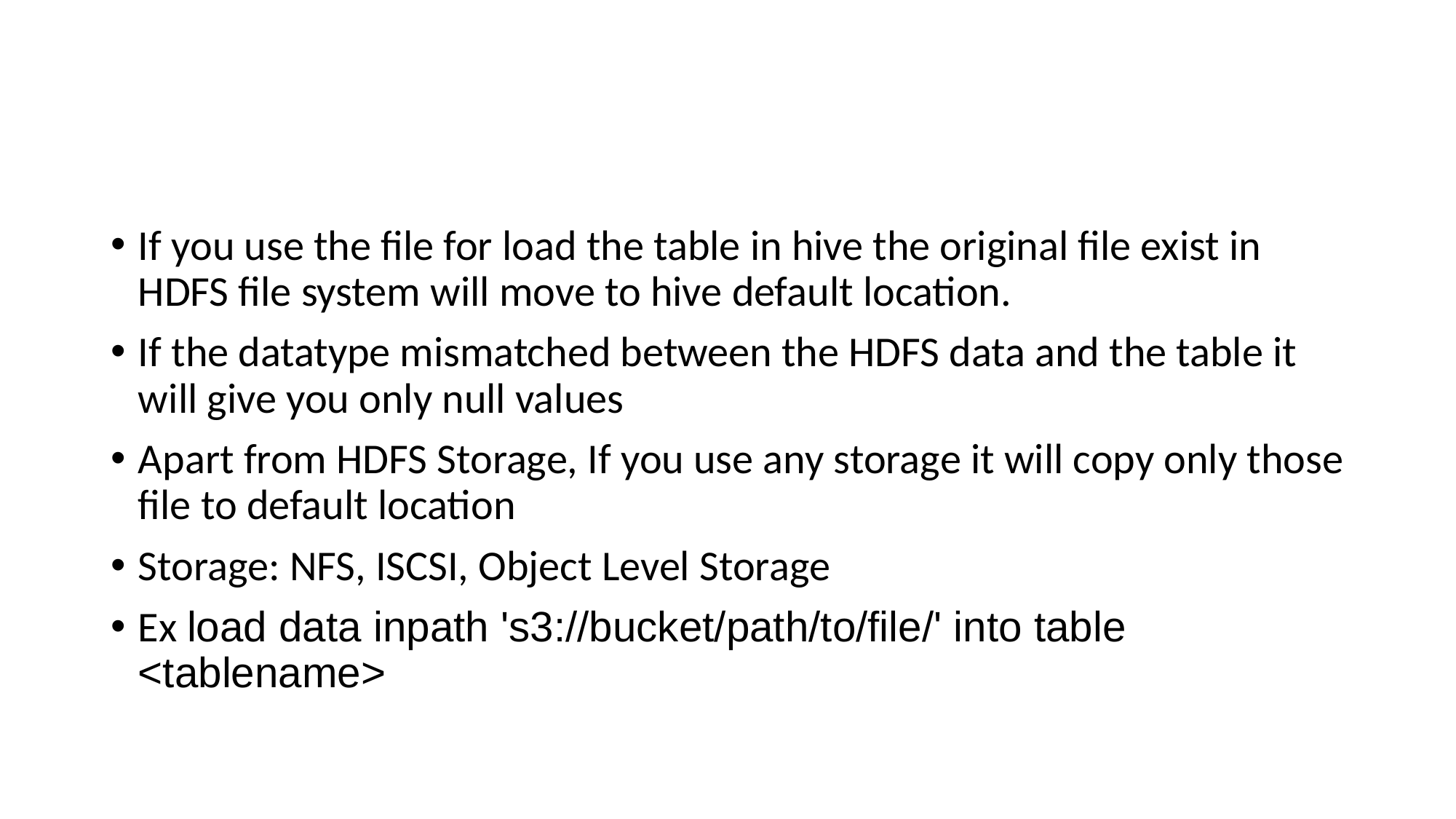

#
If you use the file for load the table in hive the original file exist in HDFS file system will move to hive default location.
If the datatype mismatched between the HDFS data and the table it will give you only null values
Apart from HDFS Storage, If you use any storage it will copy only those file to default location
Storage: NFS, ISCSI, Object Level Storage
Ex load data inpath 's3://bucket/path/to/file/' into table <tablename>